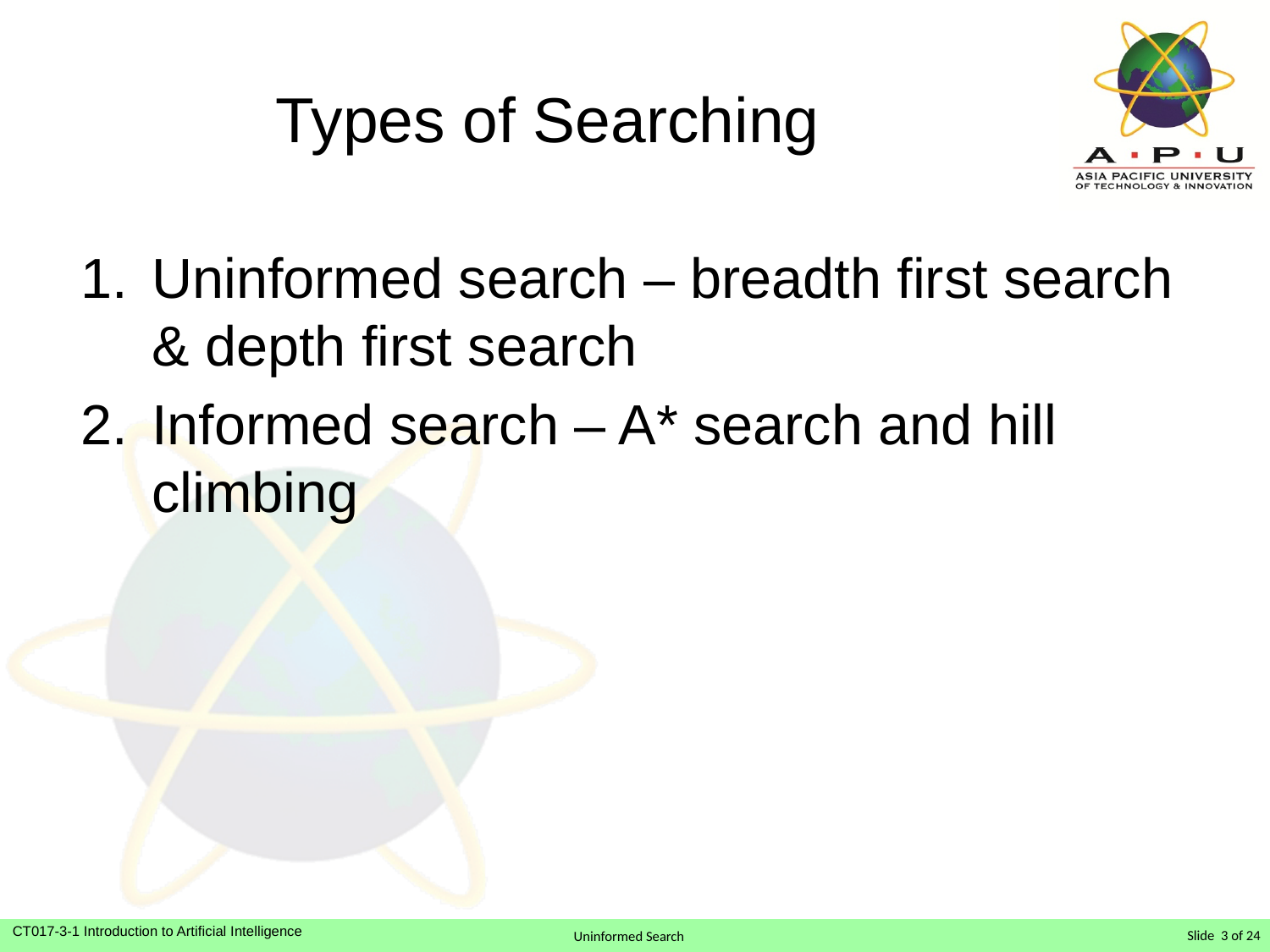

# Types of Searching
Uninformed search – breadth first search & depth first search
Informed search – A* search and hill climbing